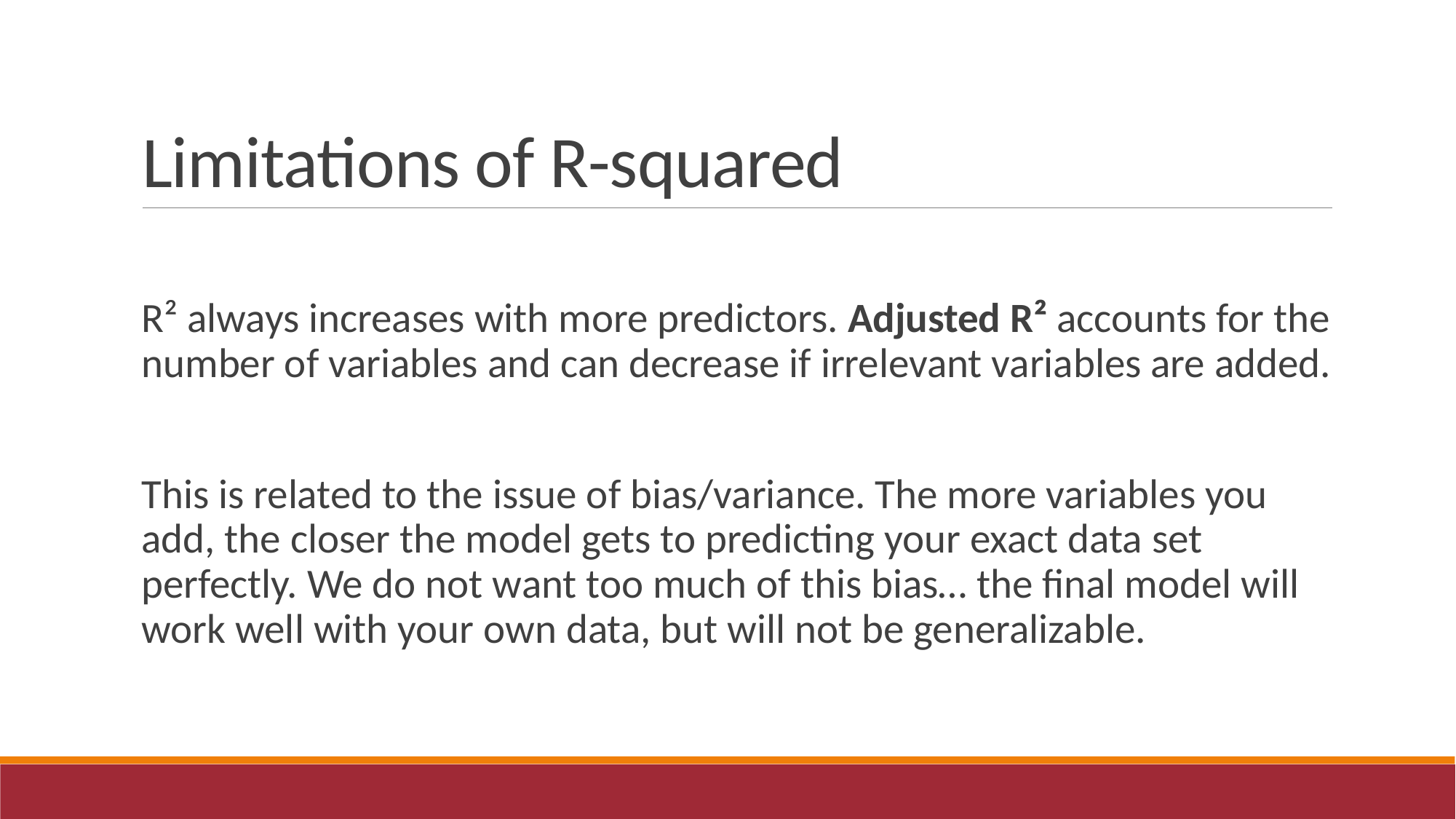

# Limitations of R-squared

R² always increases with more predictors. Adjusted R² accounts for the number of variables and can decrease if irrelevant variables are added.

This is related to the issue of bias/variance. The more variables you add, the closer the model gets to predicting your exact data set perfectly. We do not want too much of this bias… the final model will work well with your own data, but will not be generalizable.